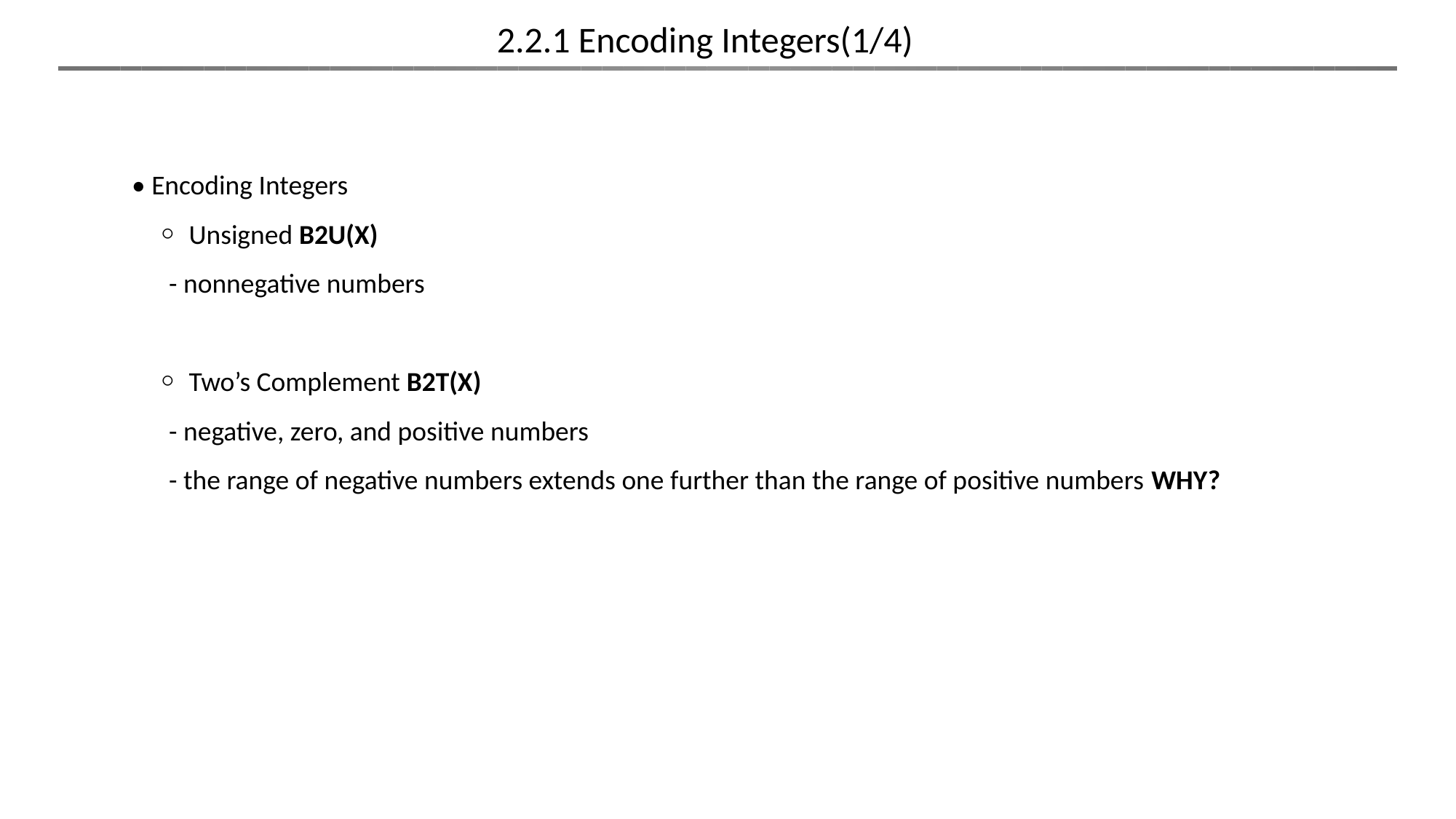

2.2.1 Encoding Integers(1/4)

• Encoding Integers
   ￮ Unsigned B2U(X)
      - nonnegative numbers

   ￮ Two’s Complement B2T(X)
      - negative, zero, and positive numbers
      - the range of negative numbers extends one further than the range of positive numbers WHY?